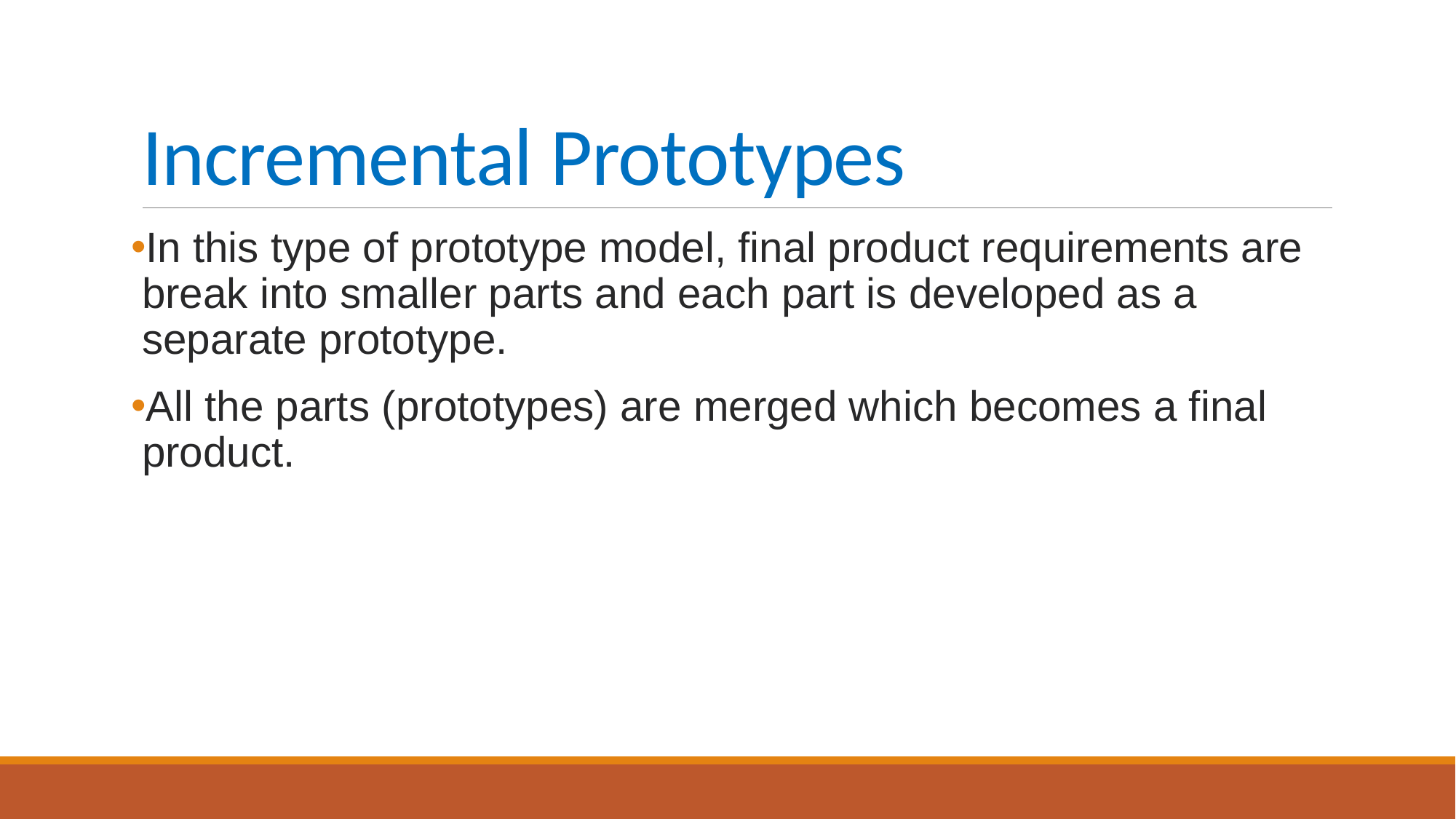

# Incremental Prototypes
In this type of prototype model, final product requirements are break into smaller parts and each part is developed as a separate prototype.
All the parts (prototypes) are merged which becomes a final product.